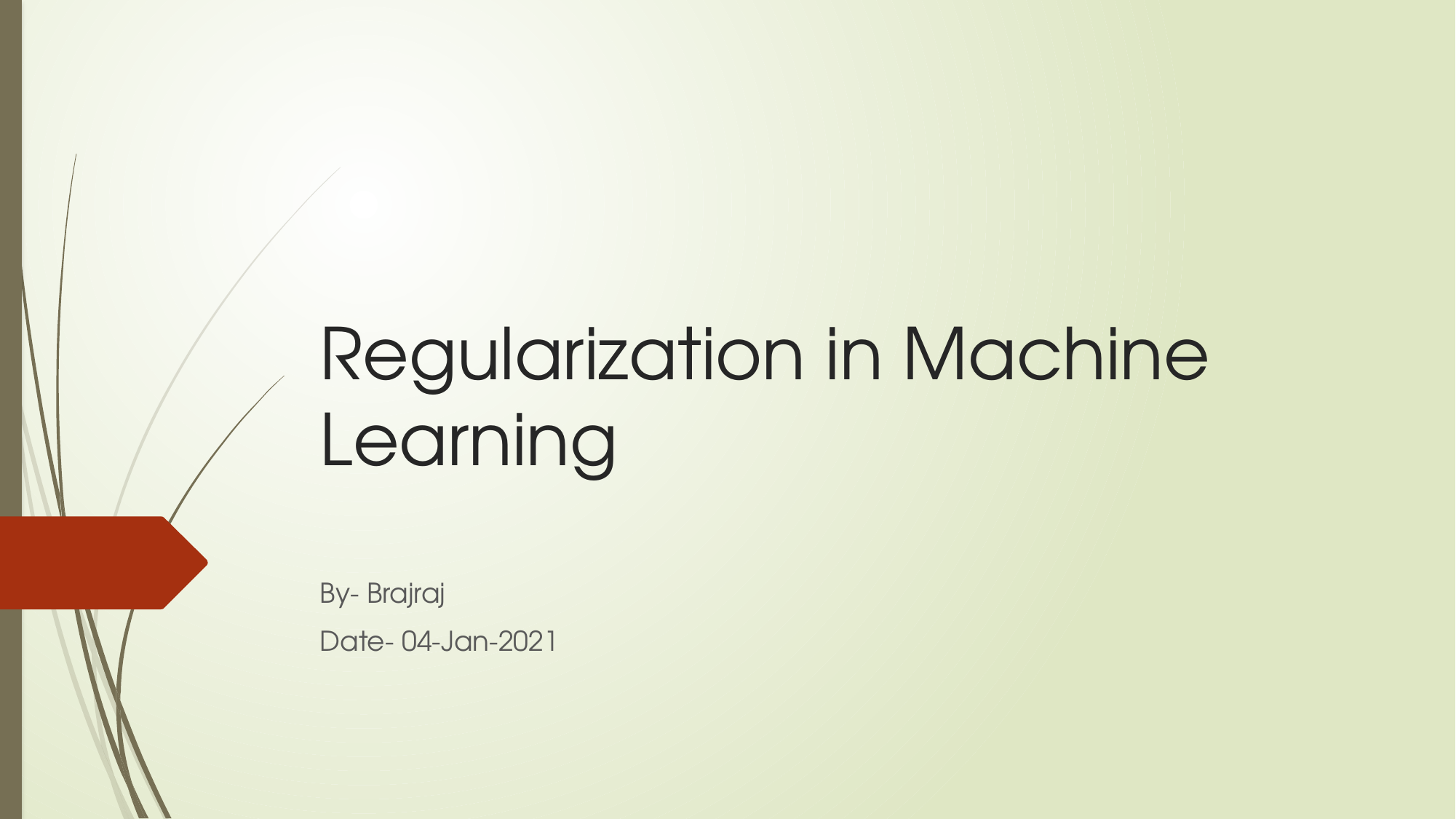

# Regularization in Machine Learning
By- Brajraj
Date- 04-Jan-2021